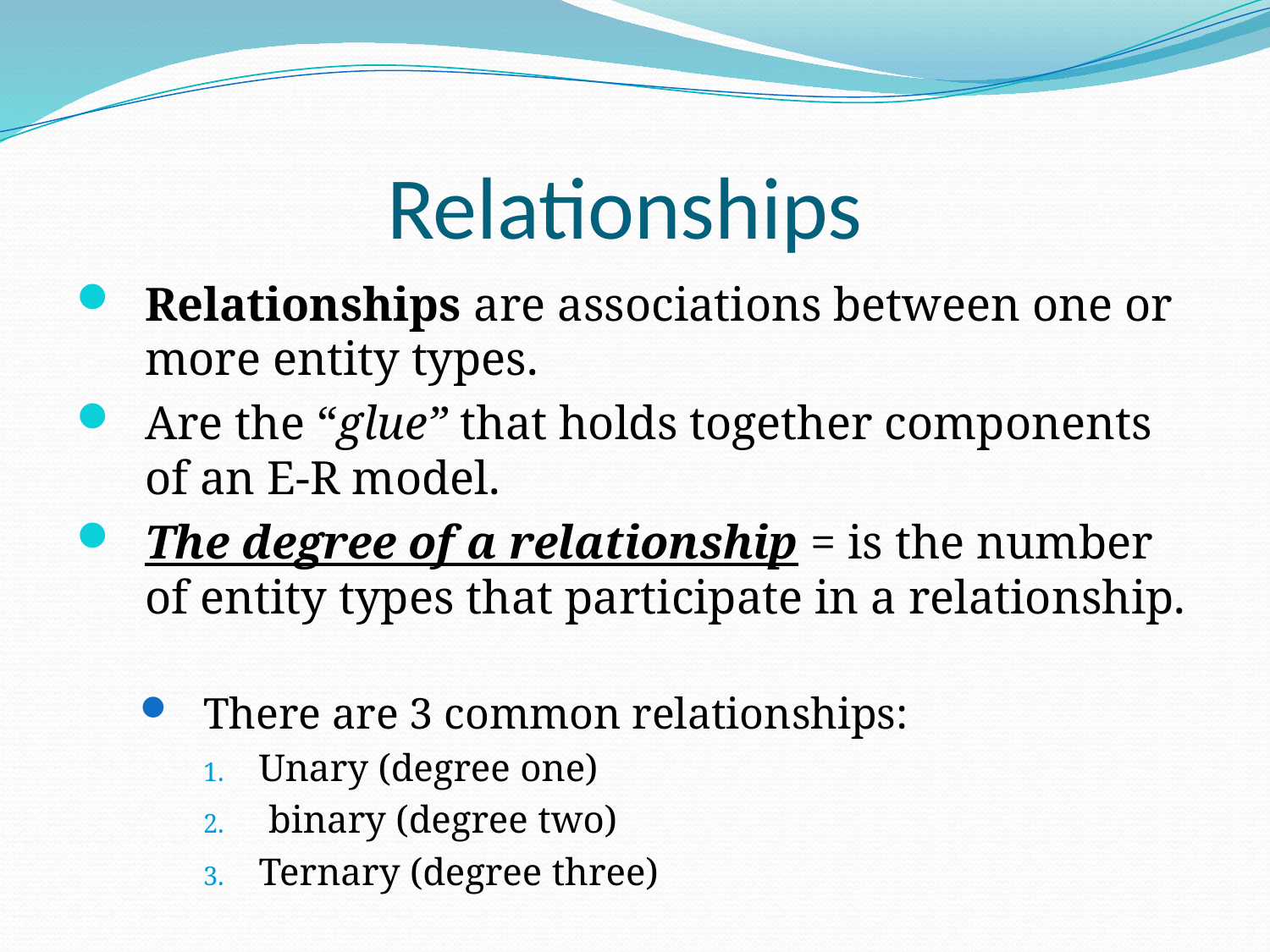

# Relationships
Relationships are associations between one or more entity types.
Are the “glue” that holds together components of an E-R model.
The degree of a relationship = is the number of entity types that participate in a relationship.
There are 3 common relationships:
Unary (degree one)
 binary (degree two)
Ternary (degree three)